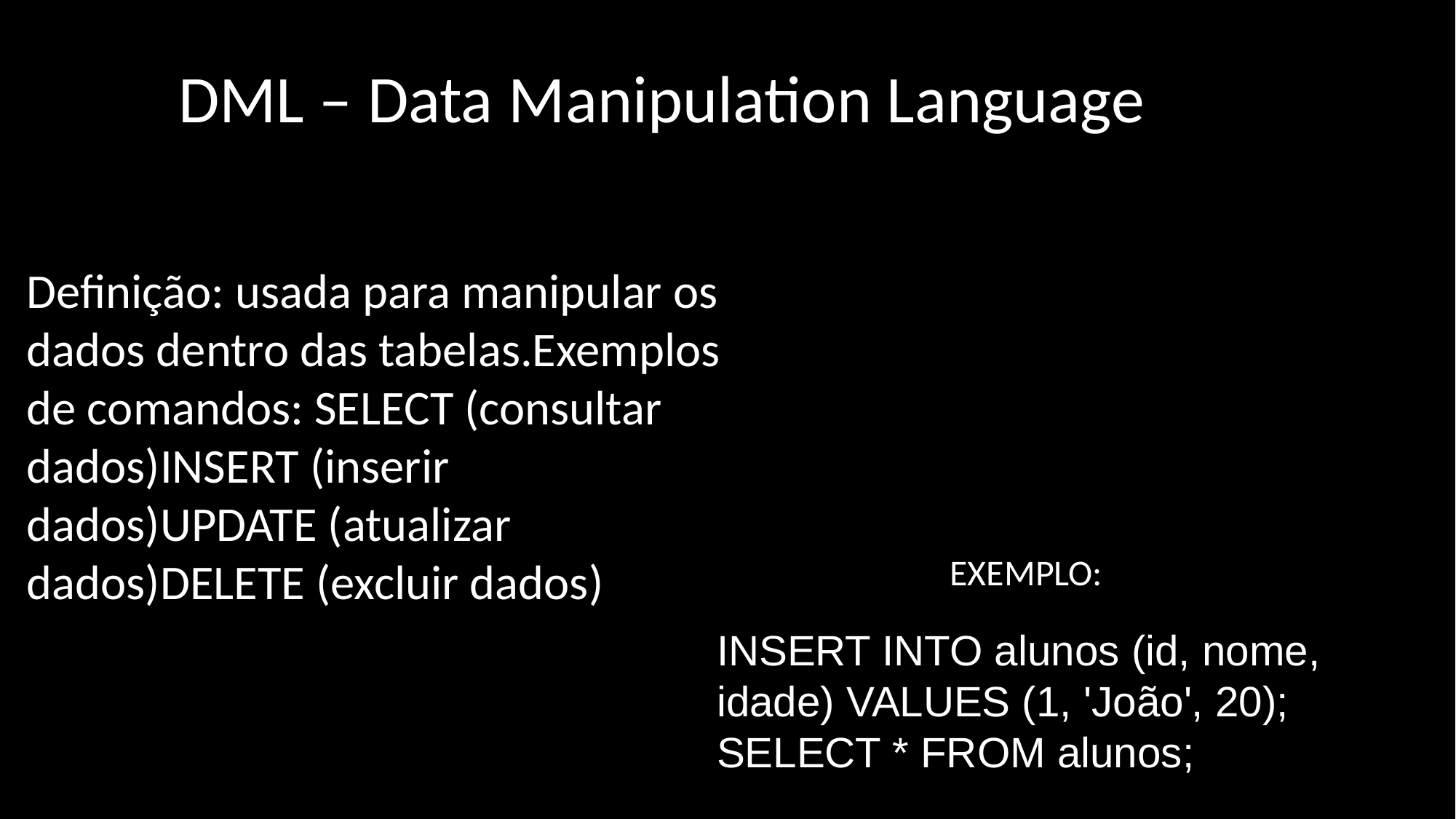

# DML – Data Manipulation Language
Definição: usada para manipular os dados dentro das tabelas.Exemplos de comandos: SELECT (consultar dados)INSERT (inserir dados)UPDATE (atualizar dados)DELETE (excluir dados)
EXEMPLO:
INSERT INTO alunos (id, nome, idade) VALUES (1, 'João', 20);
SELECT * FROM alunos;